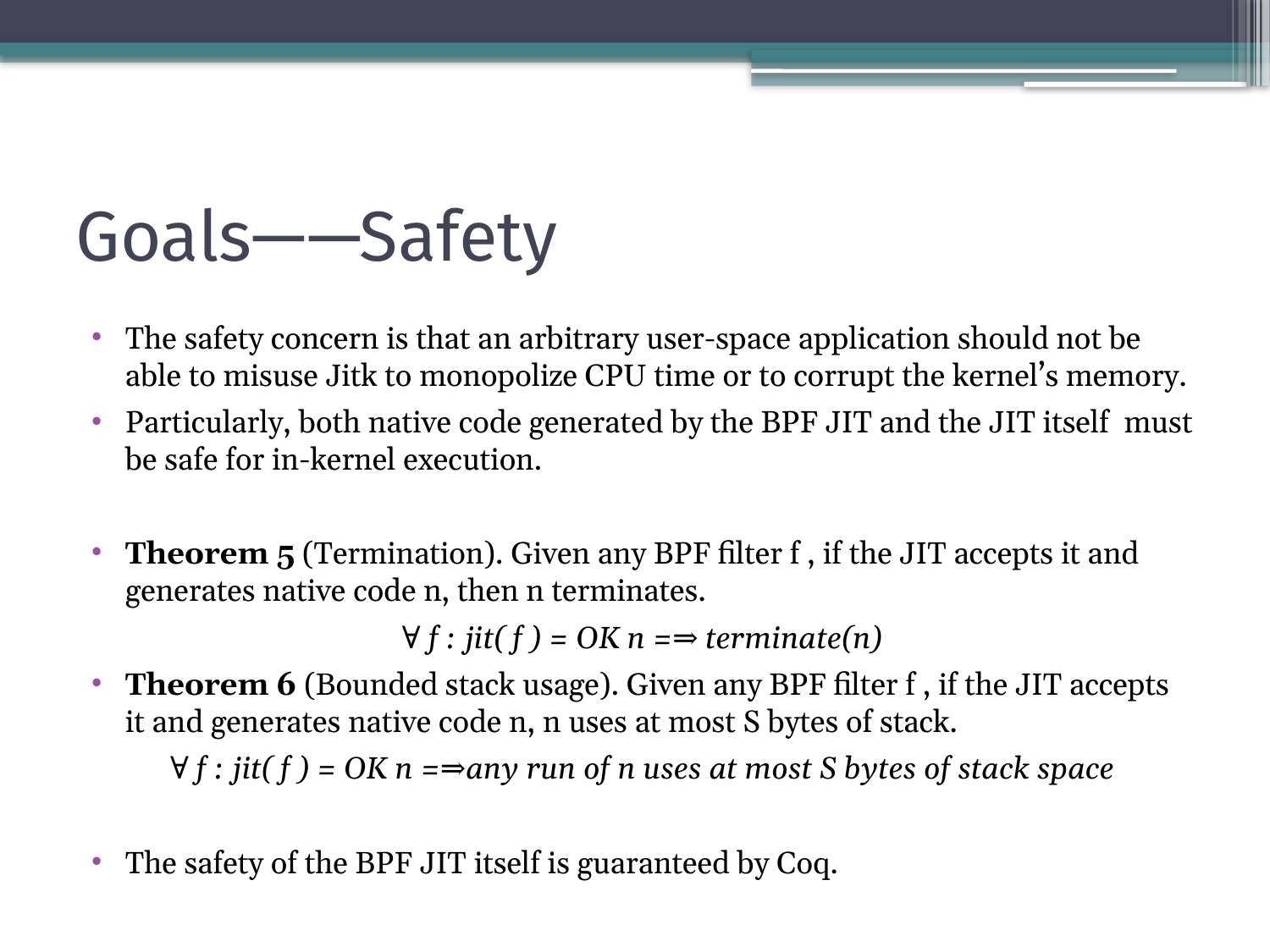

# Goals——Safety
The safety concern is that an arbitrary user-space application should not be able to misuse Jitk to monopolize CPU time or to corrupt the kernel’s memory.
Particularly, both native code generated by the BPF JIT and the JIT itself  must be safe for in-kernel execution.

Theorem 5 (Termination). Given any BPF filter f , if the JIT accepts it and generates native code n, then n terminates.
∀ f : jit( f ) = OK n =⇒ terminate(n)
Theorem 6 (Bounded stack usage). Given any BPF filter f , if the JIT accepts it and generates native code n, n uses at most S bytes of stack.
∀ f : jit( f ) = OK n =⇒any run of n uses at most S bytes of stack space

The safety of the BPF JIT itself is guaranteed by Coq.